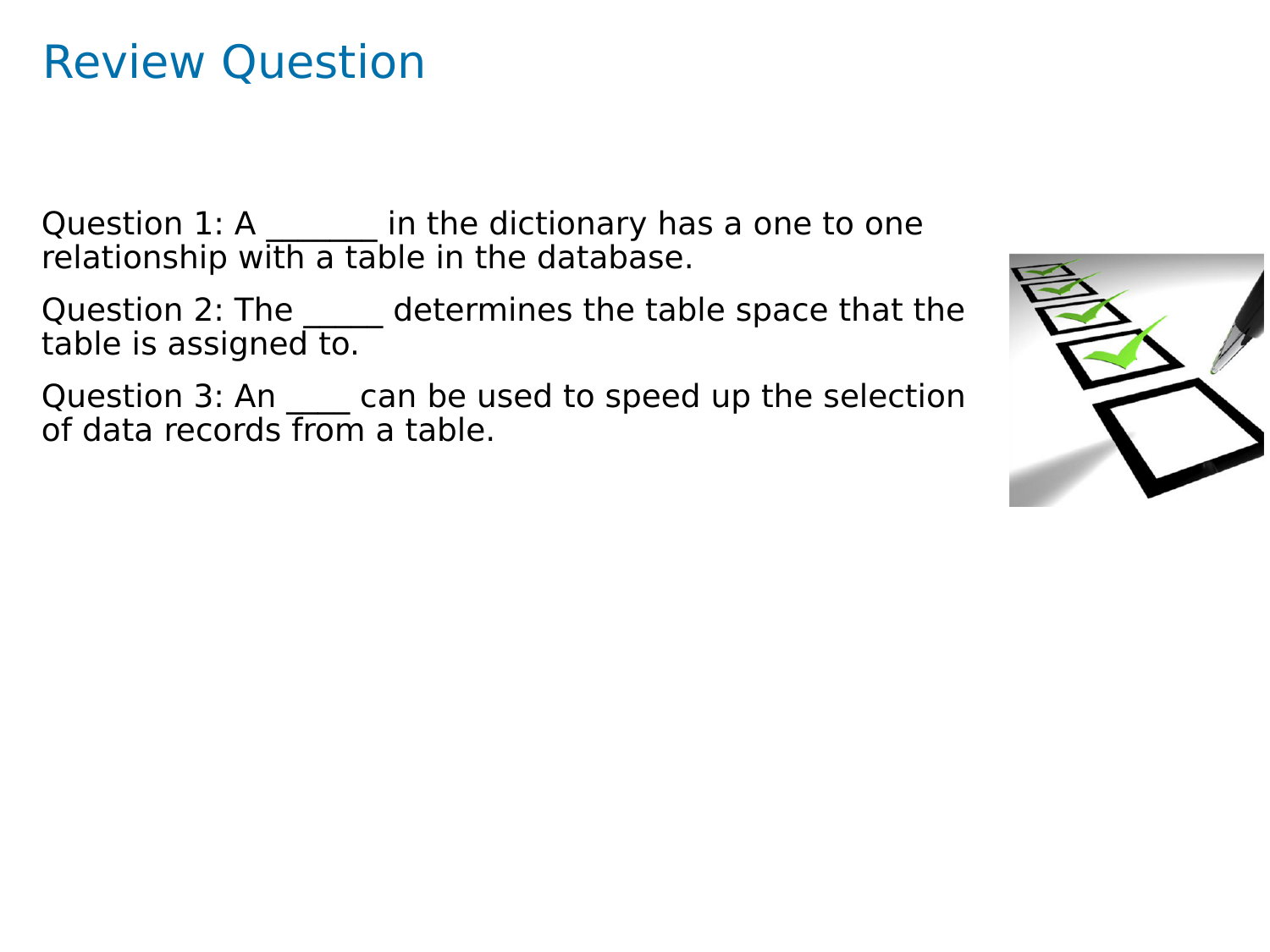

# Review Question
Question 1: A _______ in the dictionary has a one to one relationship with a table in the database.
Question 2: The _____ determines the table space that the table is assigned to.
Question 3: An ____ can be used to speed up the selection of data records from a table.